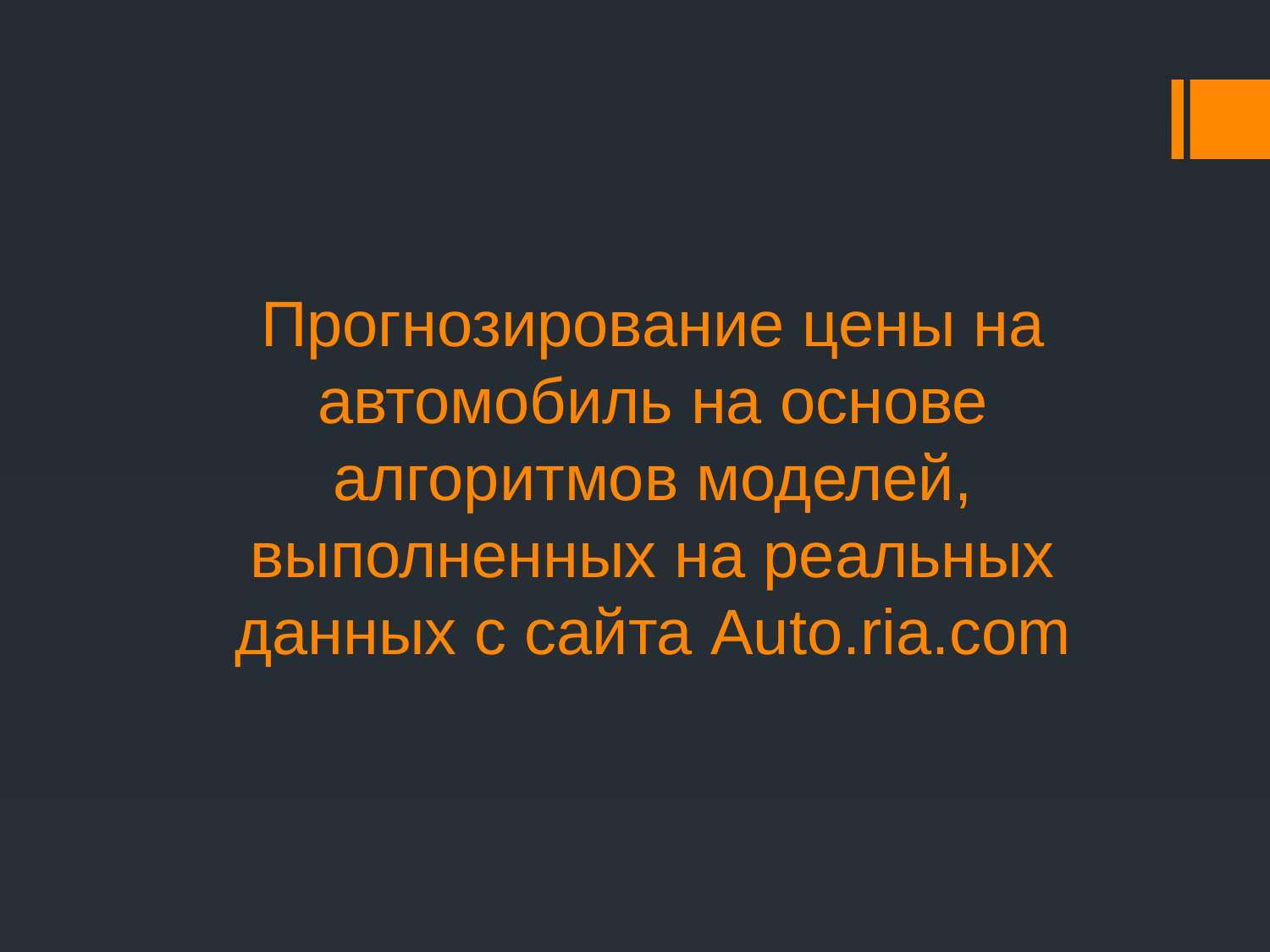

# Прогнозирование цены на автомобиль на основе алгоритмов моделей, выполненных на реальных данных с сайта Auto.ria.com